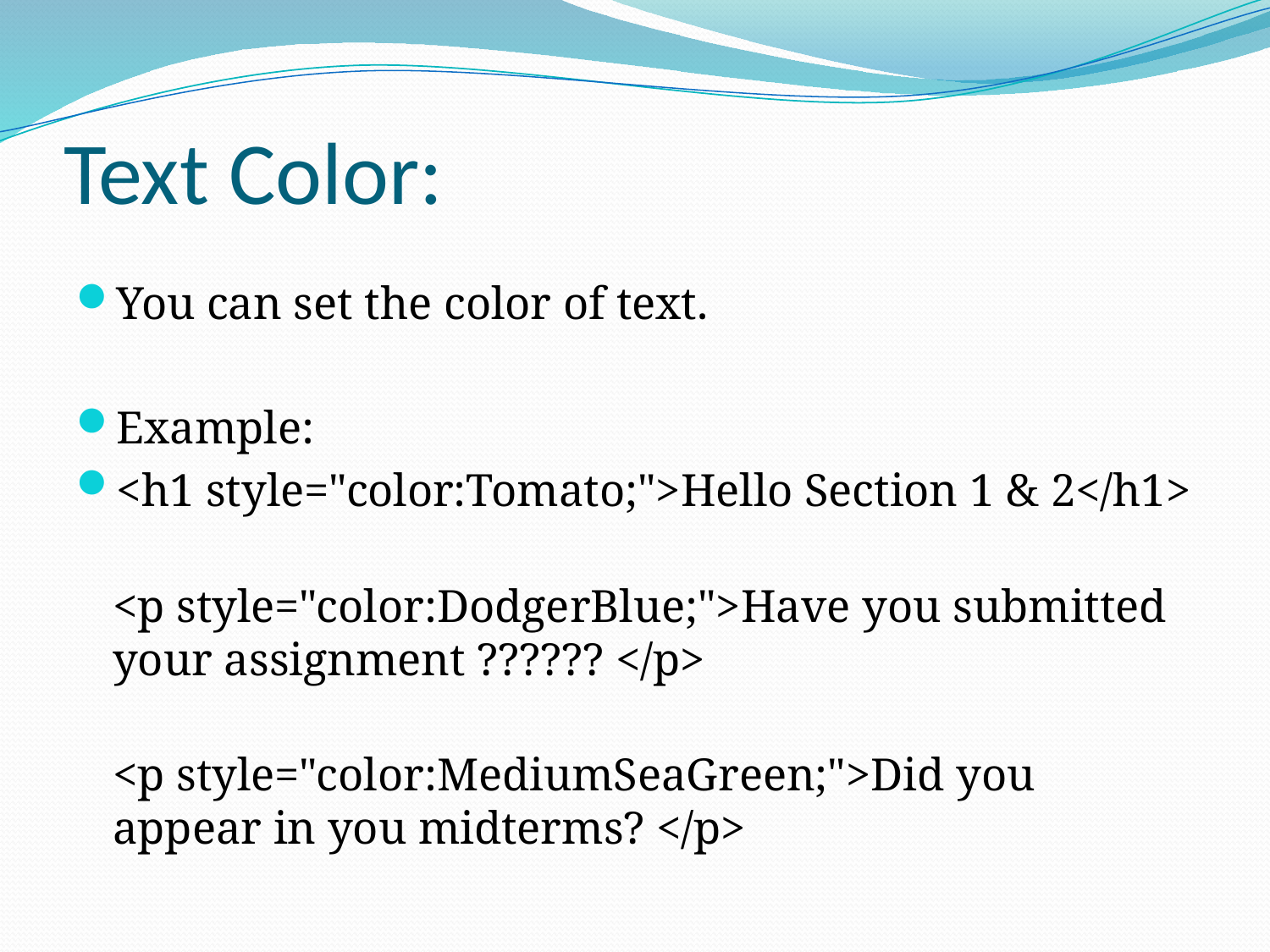

# Text Color:
You can set the color of text.

Example:
<h1 style="color:Tomato;">Hello Section 1 & 2</h1>
<p style="color:DodgerBlue;">Have you submitted your assignment ?????? </p>
<p style="color:MediumSeaGreen;">Did you appear in you midterms? </p>